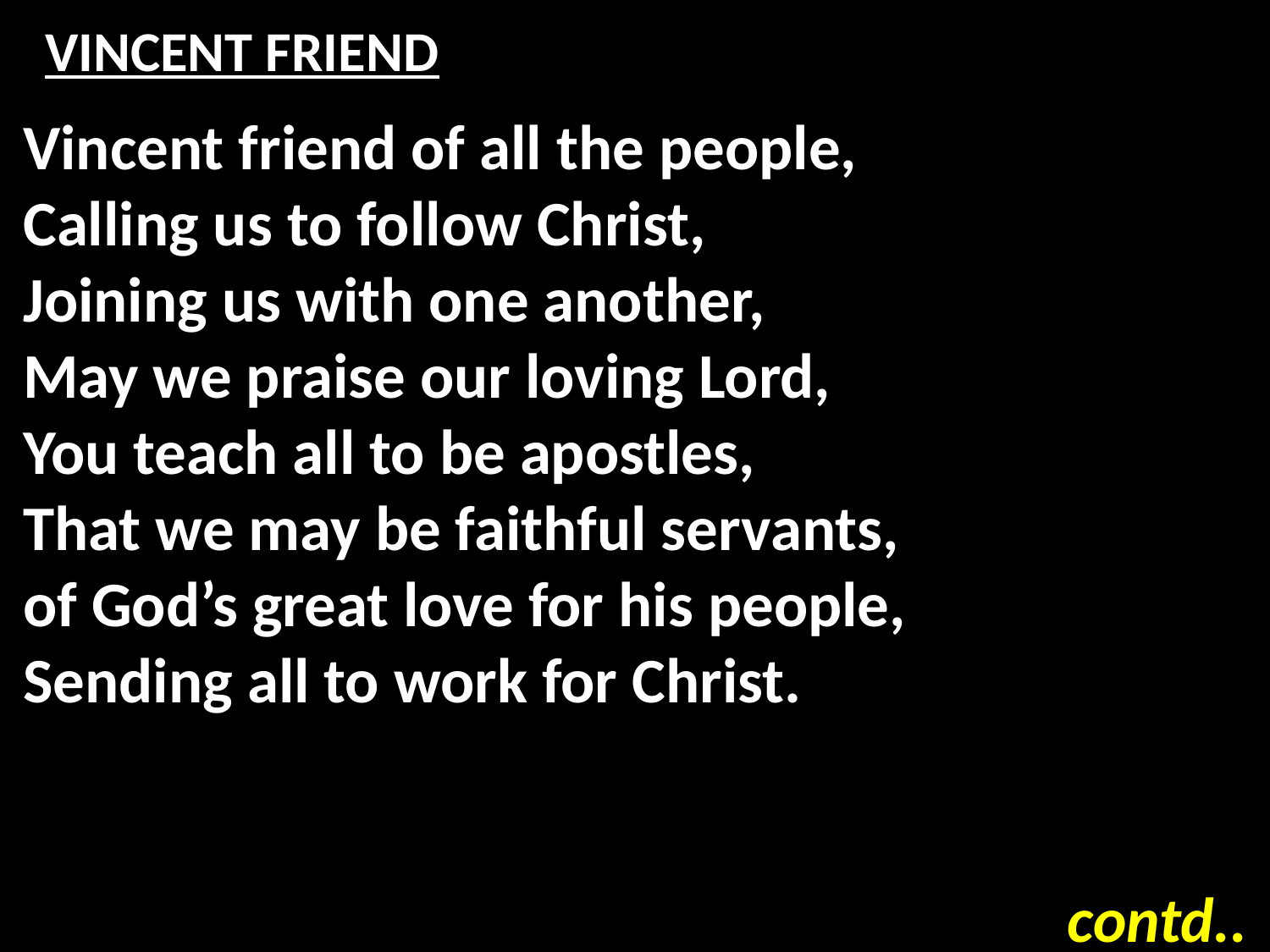

# VINCENT FRIEND
Vincent friend of all the people,
Calling us to follow Christ,
Joining us with one another,
May we praise our loving Lord,
You teach all to be apostles,
That we may be faithful servants,
of God’s great love for his people,
Sending all to work for Christ.
contd..